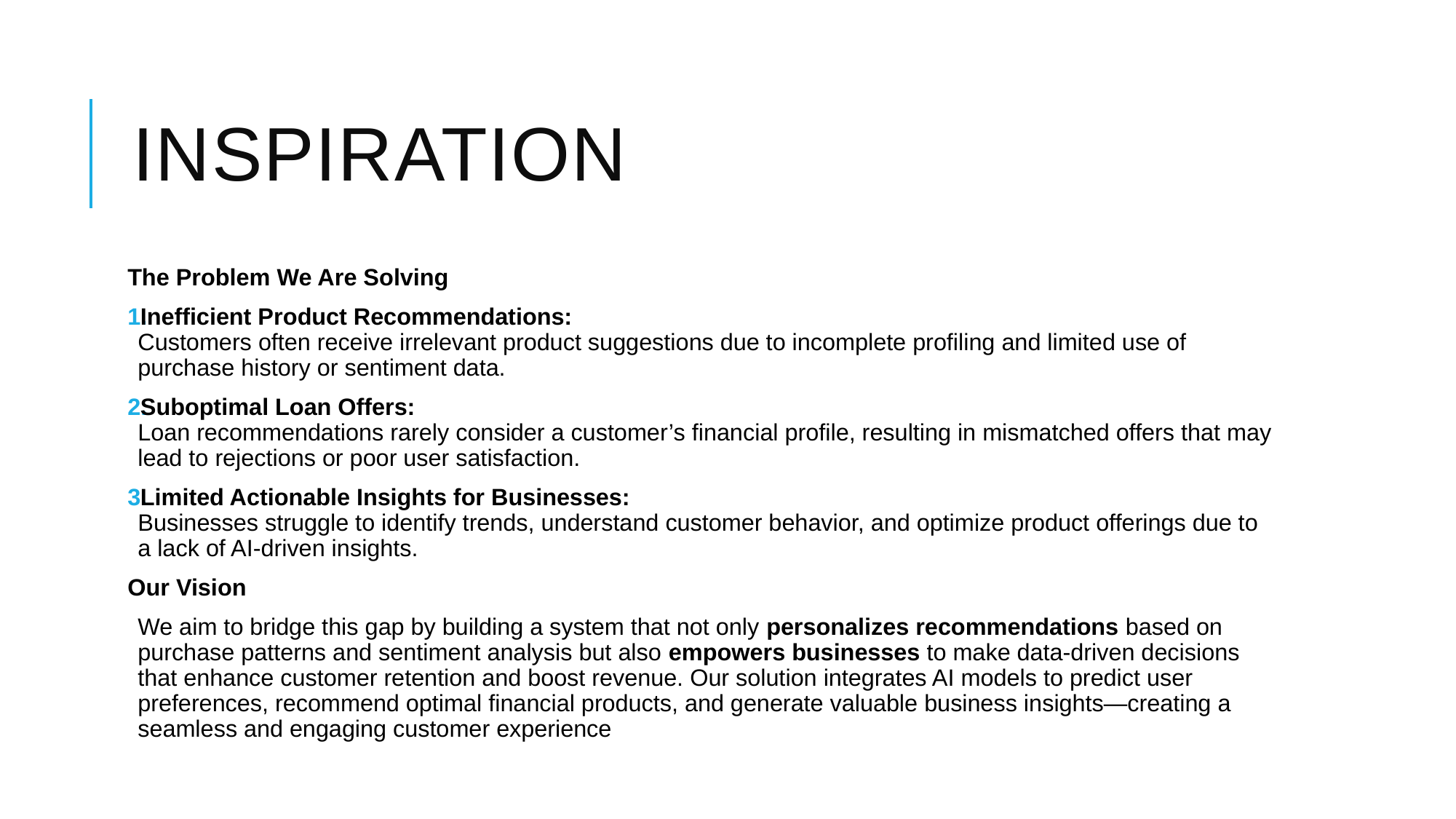

# INSPIRATION
The Problem We Are Solving
Inefficient Product Recommendations:
Customers often receive irrelevant product suggestions due to incomplete profiling and limited use of purchase history or sentiment data.
Suboptimal Loan Offers:
Loan recommendations rarely consider a customer’s financial profile, resulting in mismatched offers that may lead to rejections or poor user satisfaction.
Limited Actionable Insights for Businesses:
Businesses struggle to identify trends, understand customer behavior, and optimize product offerings due to a lack of AI-driven insights.
Our Vision
We aim to bridge this gap by building a system that not only personalizes recommendations based on purchase patterns and sentiment analysis but also empowers businesses to make data-driven decisions that enhance customer retention and boost revenue. Our solution integrates AI models to predict user preferences, recommend optimal financial products, and generate valuable business insights—creating a seamless and engaging customer experience